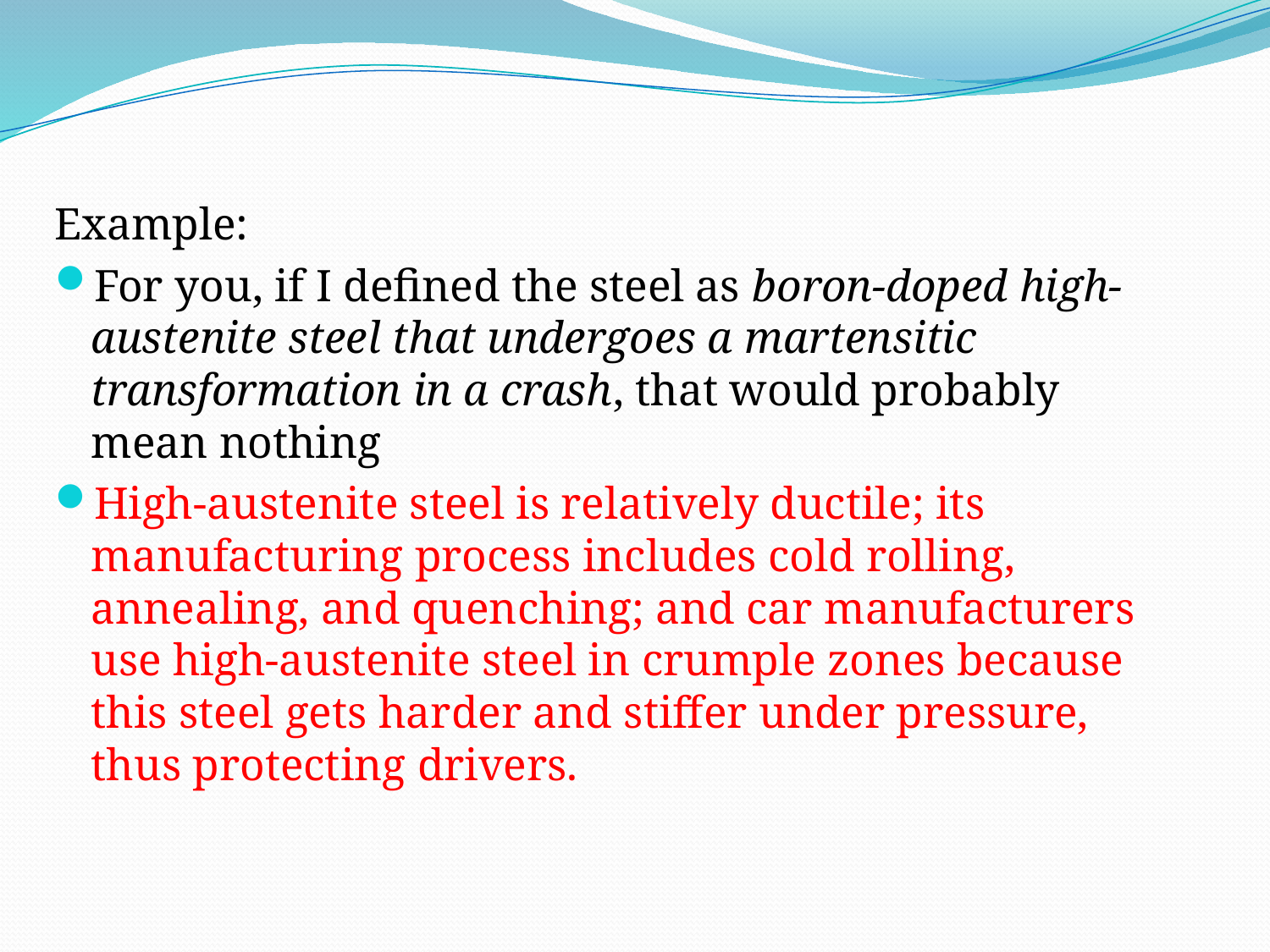

Example:
For you, if I defined the steel as boron-doped high-austenite steel that undergoes a martensitic transformation in a crash, that would probably mean nothing
High-austenite steel is relatively ductile; its manufacturing process includes cold rolling, annealing, and quenching; and car manufacturers use high-austenite steel in crumple zones because this steel gets harder and stiffer under pressure, thus protecting drivers.